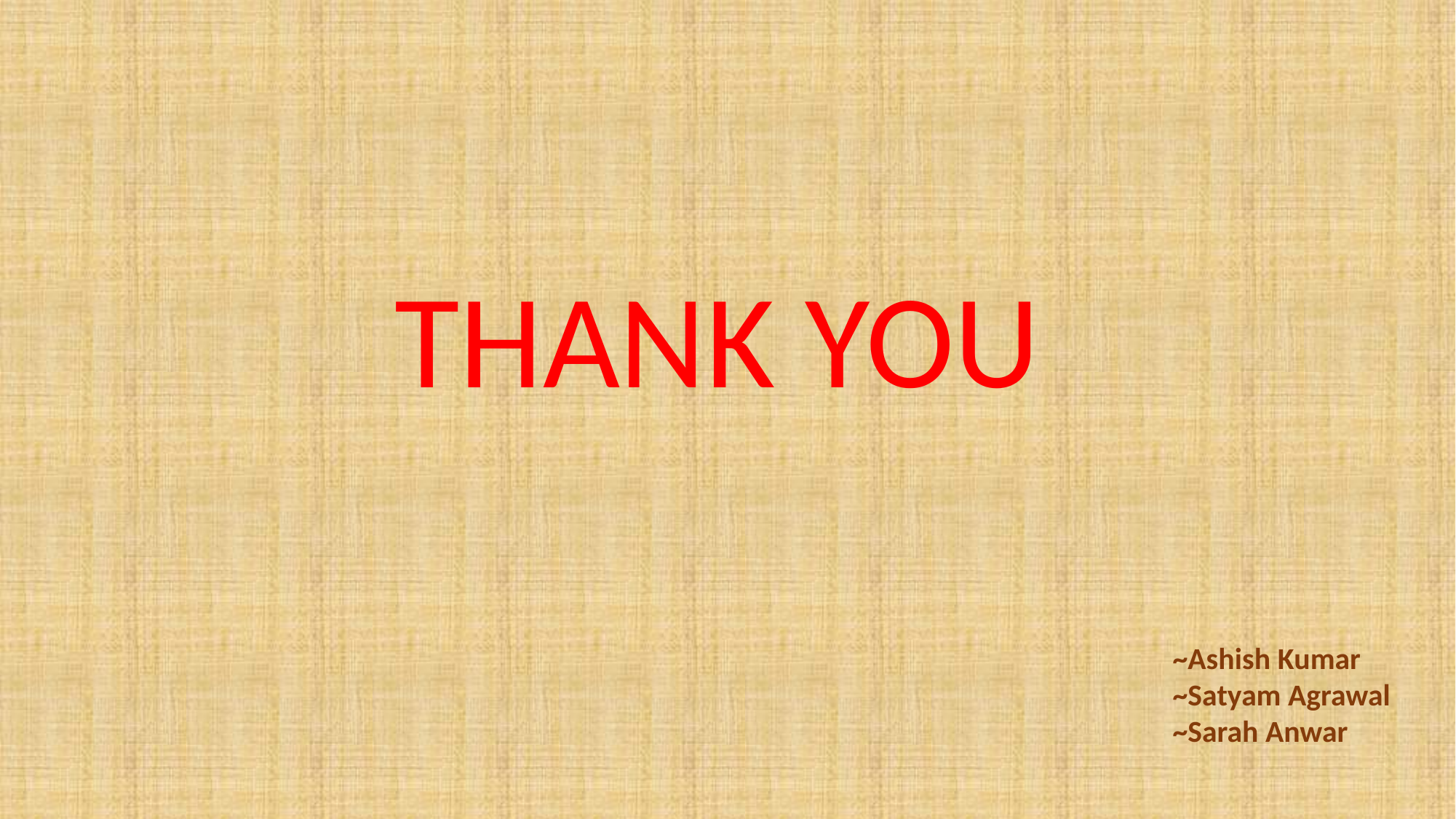

# THANK YOU
~Ashish Kumar
~Satyam Agrawal
~Sarah Anwar